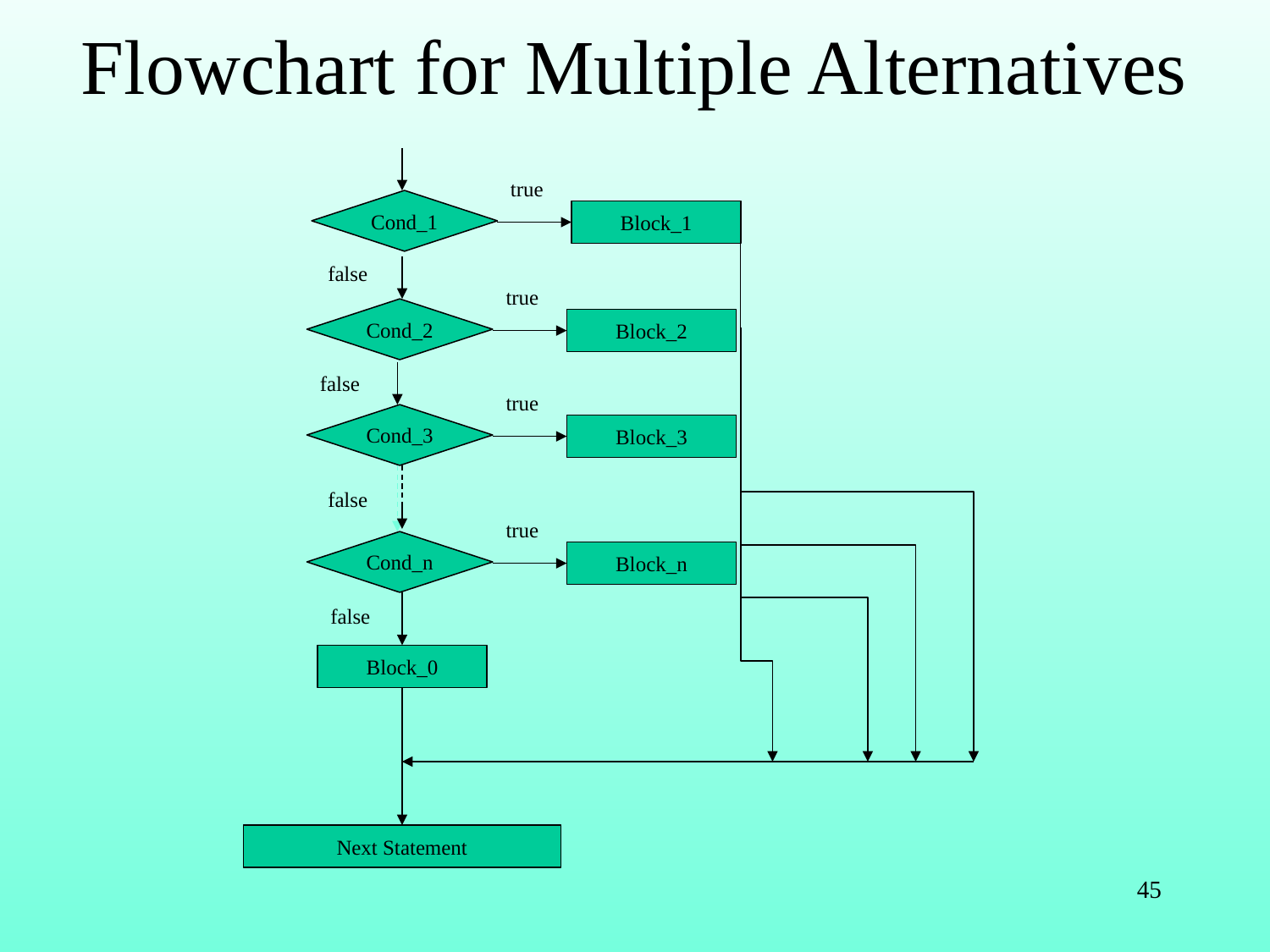

# Flowchart for Multiple Alternatives
true
Cond_1
Block_1
false
true
Cond_2
Block_2
false
true
Cond_3
Block_3
false
true
Cond_n
Block_n
false
Block_0
Next Statement
45